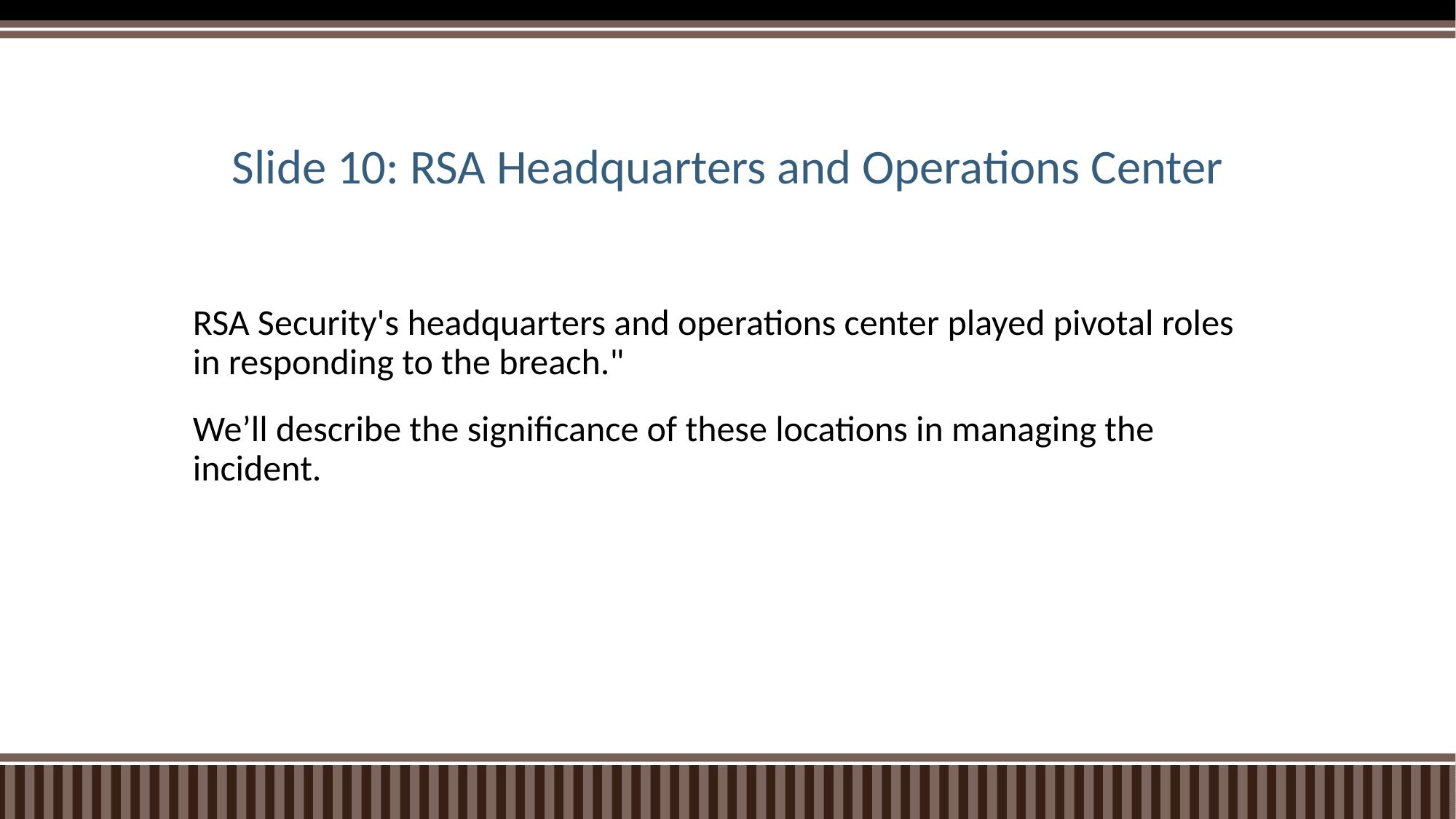

# Slide 10: RSA Headquarters and Operations Center

RSA Security's headquarters and operations center played pivotal roles in responding to the breach."
We’ll describe the significance of these locations in managing the incident.